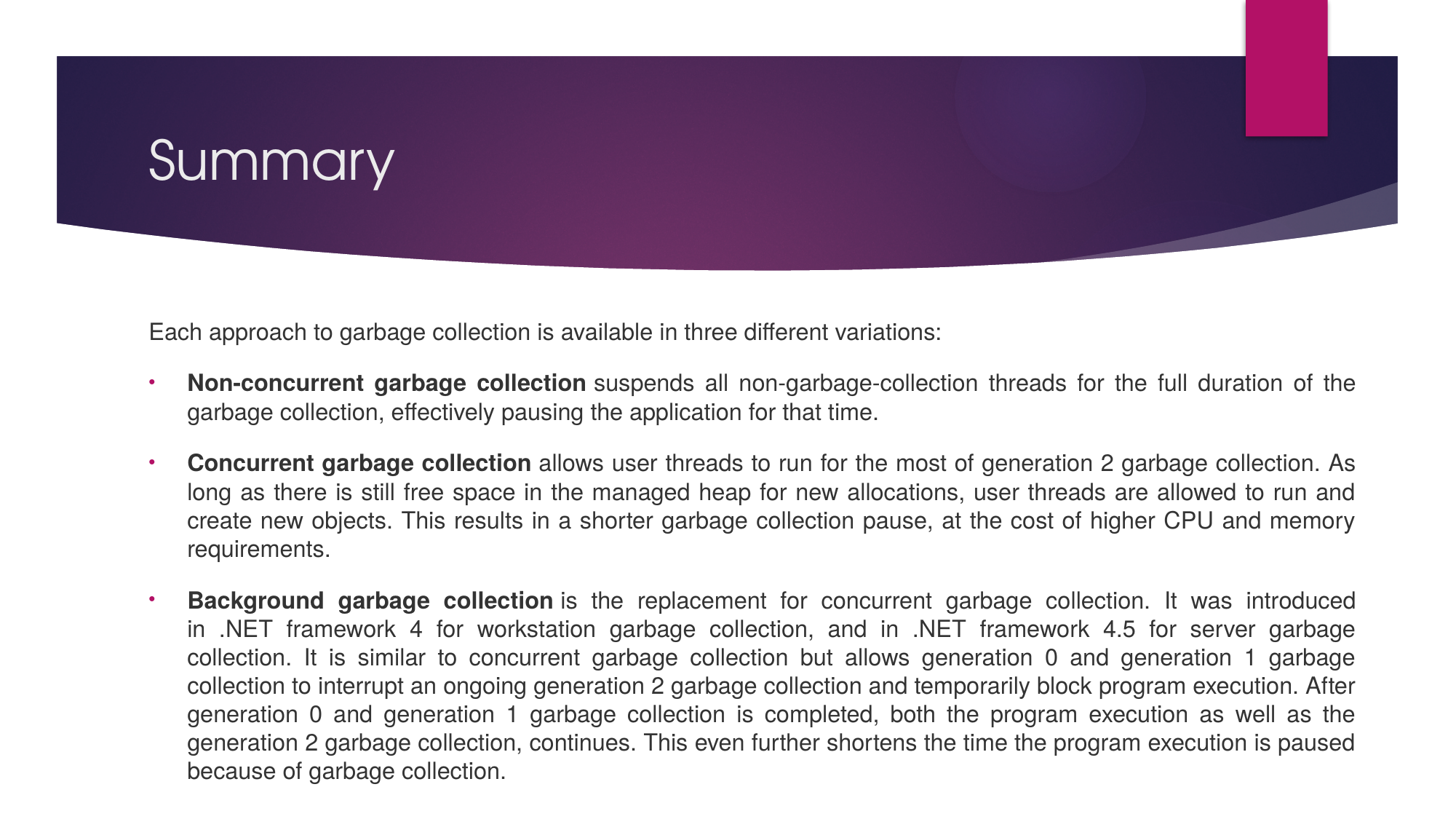

# Summary
Each approach to garbage collection is available in three different variations:
Non-concurrent garbage collection suspends all non-garbage-collection threads for the full duration of the garbage collection, effectively pausing the application for that time.
Concurrent garbage collection allows user threads to run for the most of generation 2 garbage collection. As long as there is still free space in the managed heap for new allocations, user threads are allowed to run and create new objects. This results in a shorter garbage collection pause, at the cost of higher CPU and memory requirements.
Background garbage collection is the replacement for concurrent garbage collection. It was introduced in .NET framework 4 for workstation garbage collection, and in .NET framework 4.5 for server garbage collection. It is similar to concurrent garbage collection but allows generation 0 and generation 1 garbage collection to interrupt an ongoing generation 2 garbage collection and temporarily block program execution. After generation 0 and generation 1 garbage collection is completed, both the program execution as well as the generation 2 garbage collection, continues. This even further shortens the time the program execution is paused because of garbage collection.